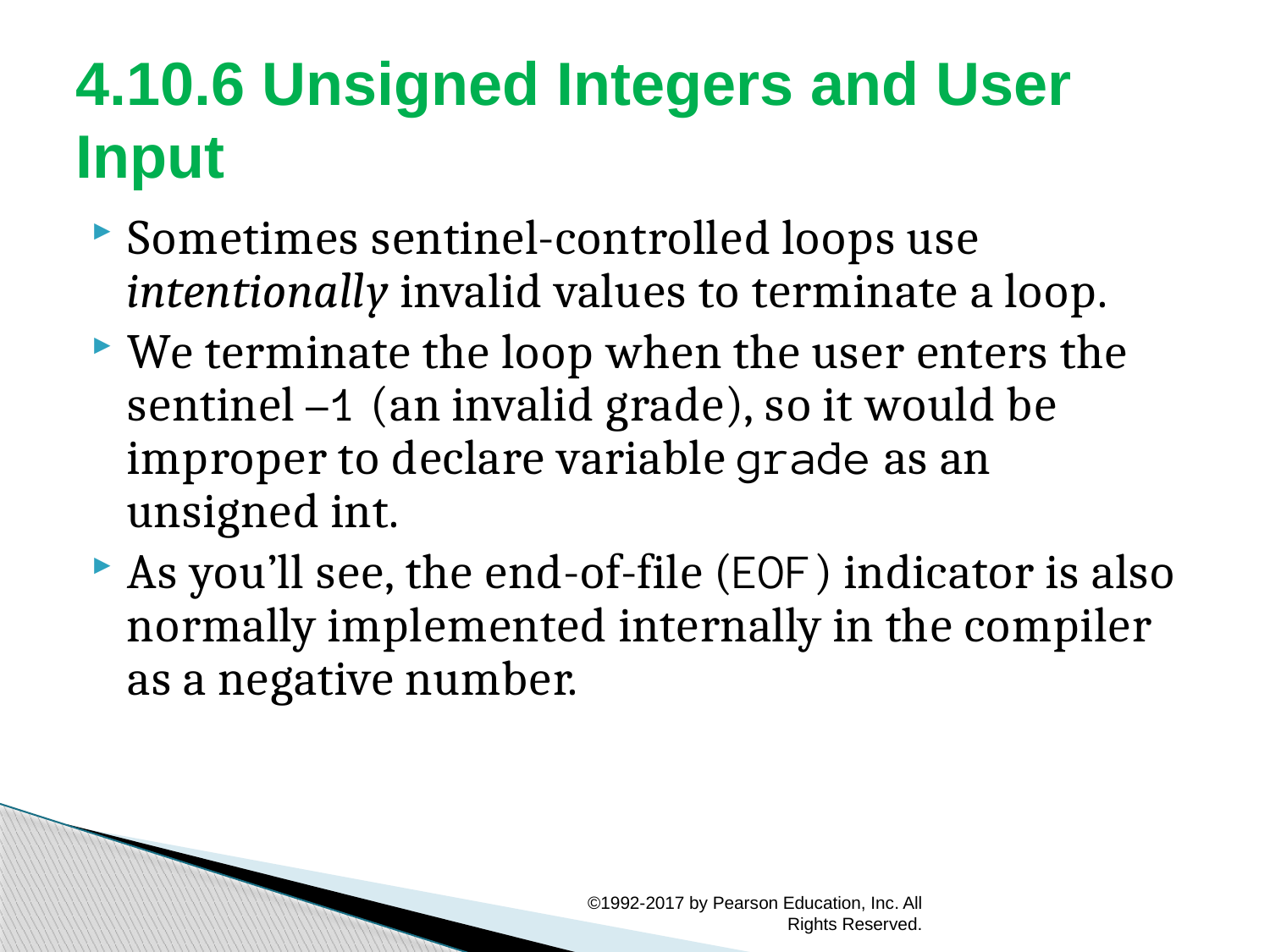

# 4.10.6 Unsigned Integers and User Input
Sometimes sentinel-controlled loops use intentionally invalid values to terminate a loop.
We terminate the loop when the user enters the sentinel -1 (an invalid grade), so it would be improper to declare variable grade as an unsigned int.
As you’ll see, the end-of-file (EOF) indicator is also normally implemented internally in the compiler as a negative number.
©1992-2017 by Pearson Education, Inc. All Rights Reserved.